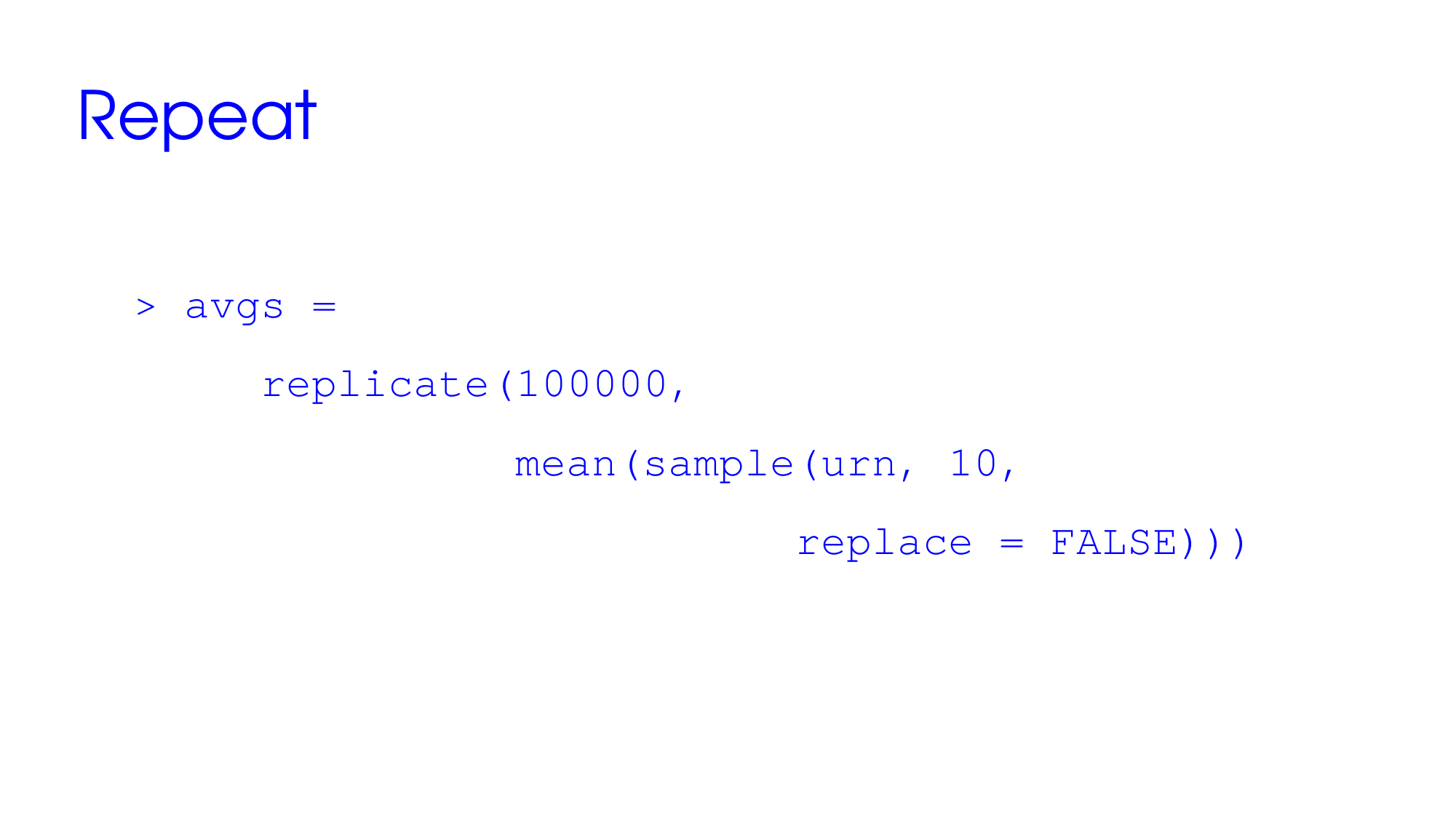

# Repeat

> avgs =
     replicate(100000,
               mean(sample(urn, 10,
                          replace = FALSE)))